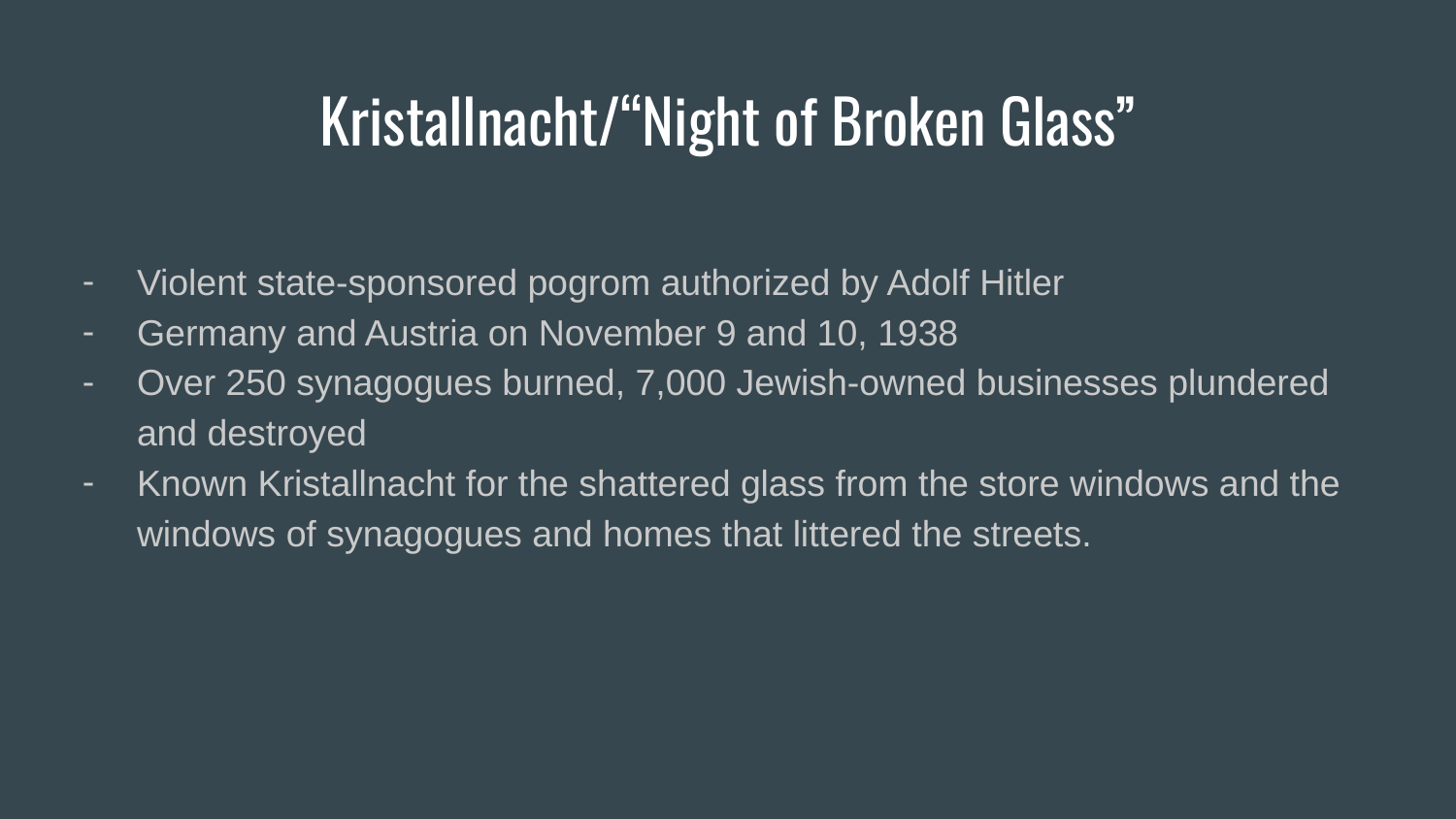

# Kristallnacht/“Night of Broken Glass”

Violent state-sponsored pogrom authorized by Adolf Hitler
Germany and Austria on November 9 and 10, 1938
Over 250 synagogues burned, 7,000 Jewish-owned businesses plundered and destroyed
Known Kristallnacht for the shattered glass from the store windows and the windows of synagogues and homes that littered the streets.